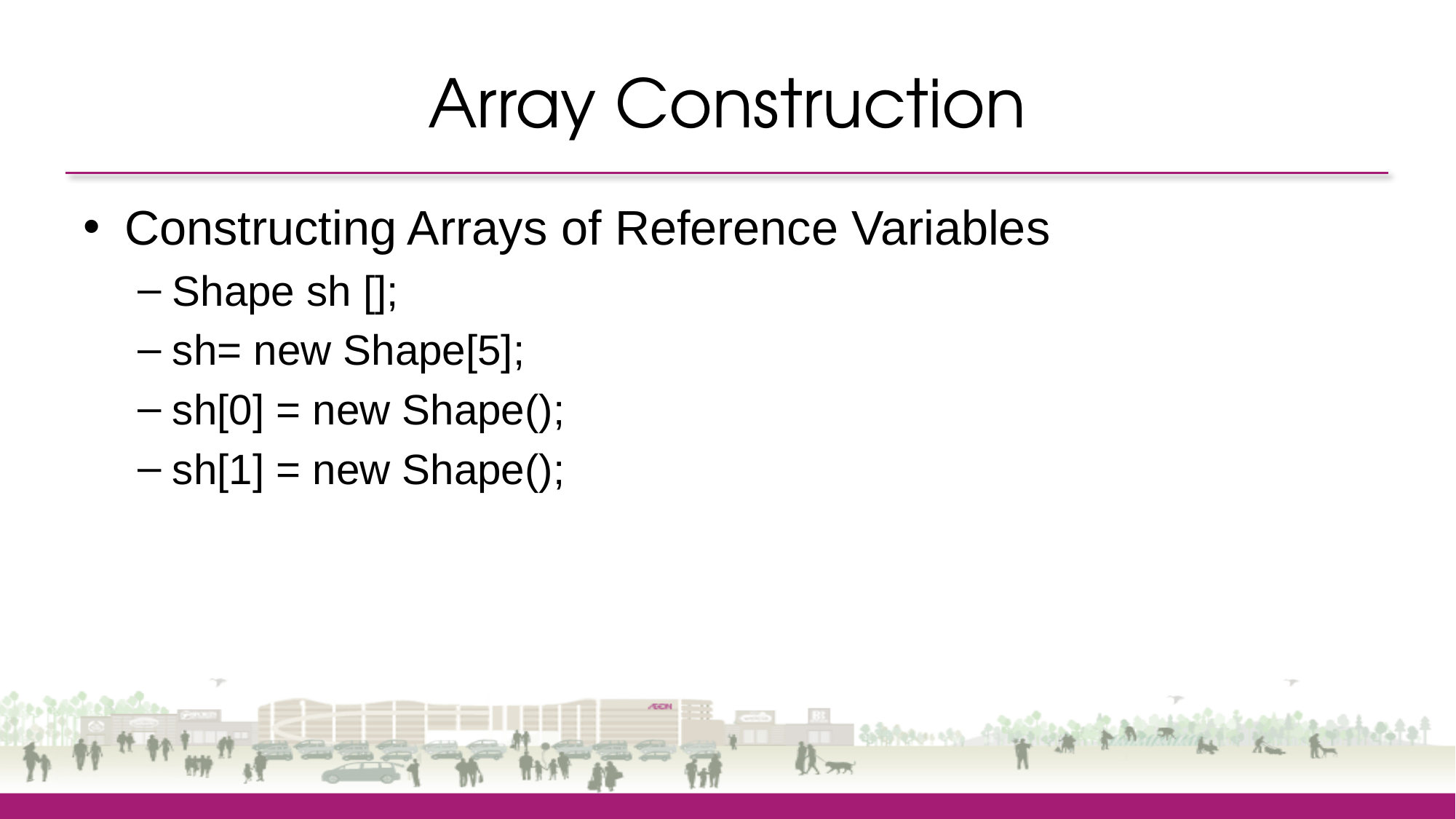

# Array Construction
Constructing Arrays of Reference Variables
Shape sh [];
sh= new Shape[5];
sh[0] = new Shape();
sh[1] = new Shape();